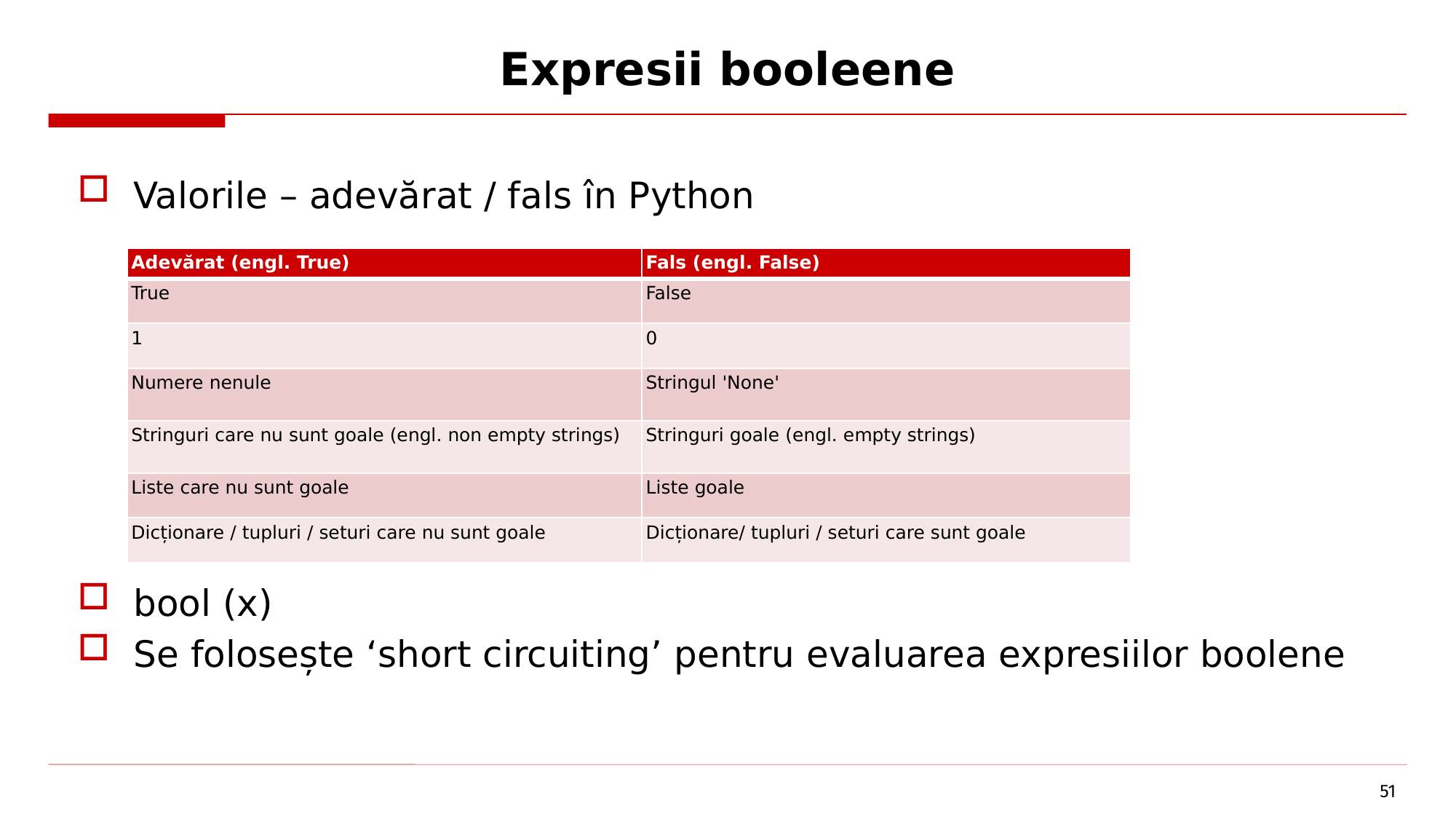

# Expresii booleene
Valorile – adevărat / fals în Python

bool (x)
Se folosește ‘short circuiting’ pentru evaluarea expresiilor boolene
| Adevărat (engl. True) | Fals (engl. False) |
| --- | --- |
| True | False |
| 1 | 0 |
| Numere nenule | Stringul 'None' |
| Stringuri care nu sunt goale (engl. non empty strings) | Stringuri goale (engl. empty strings) |
| Liste care nu sunt goale | Liste goale |
| Dicționare / tupluri / seturi care nu sunt goale | Dicționare/ tupluri / seturi care sunt goale |
51